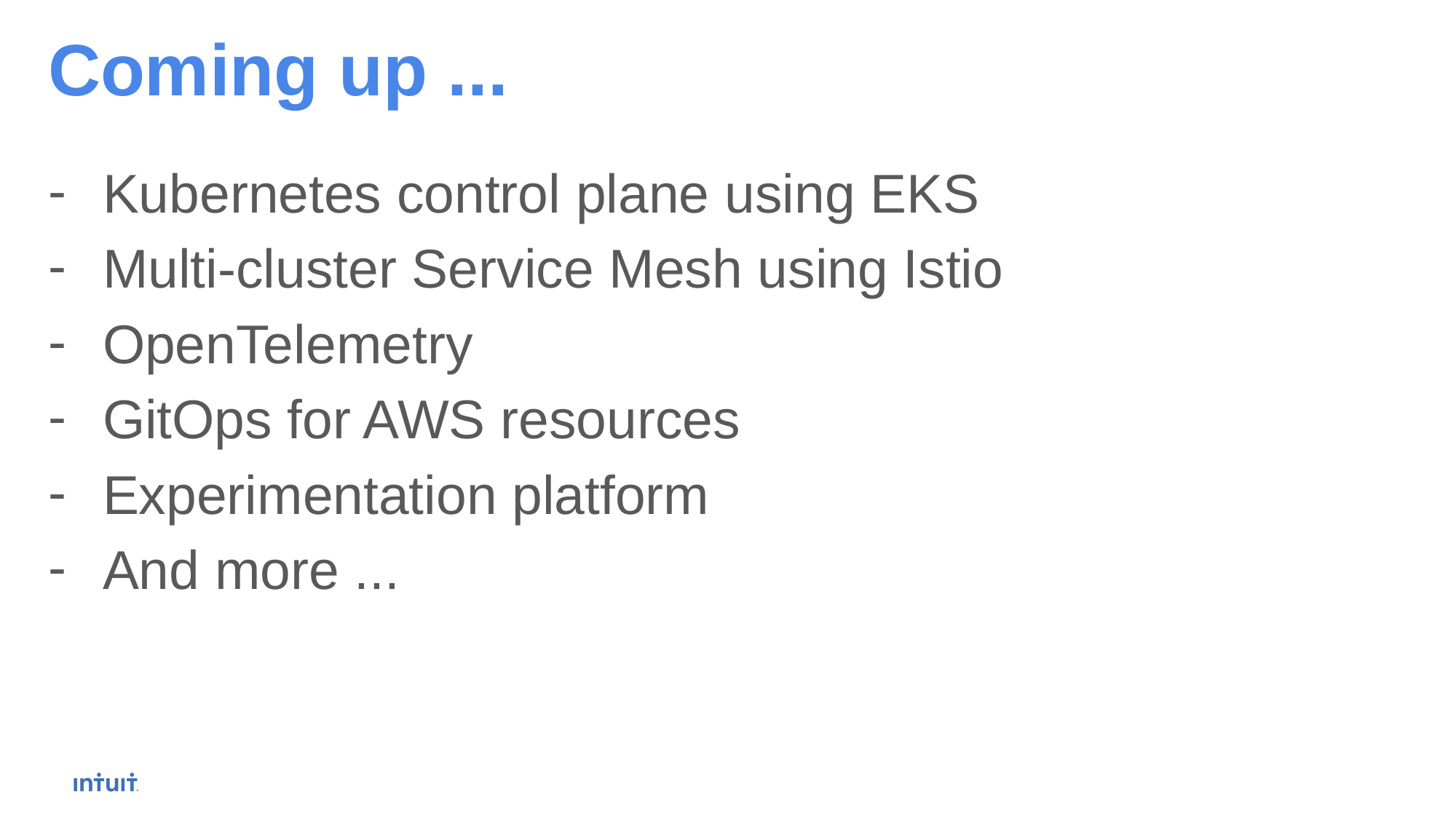

Coming up ...
Kubernetes control plane using EKS
Multi-cluster Service Mesh using Istio
OpenTelemetry
GitOps for AWS resources
Experimentation platform
And more ...